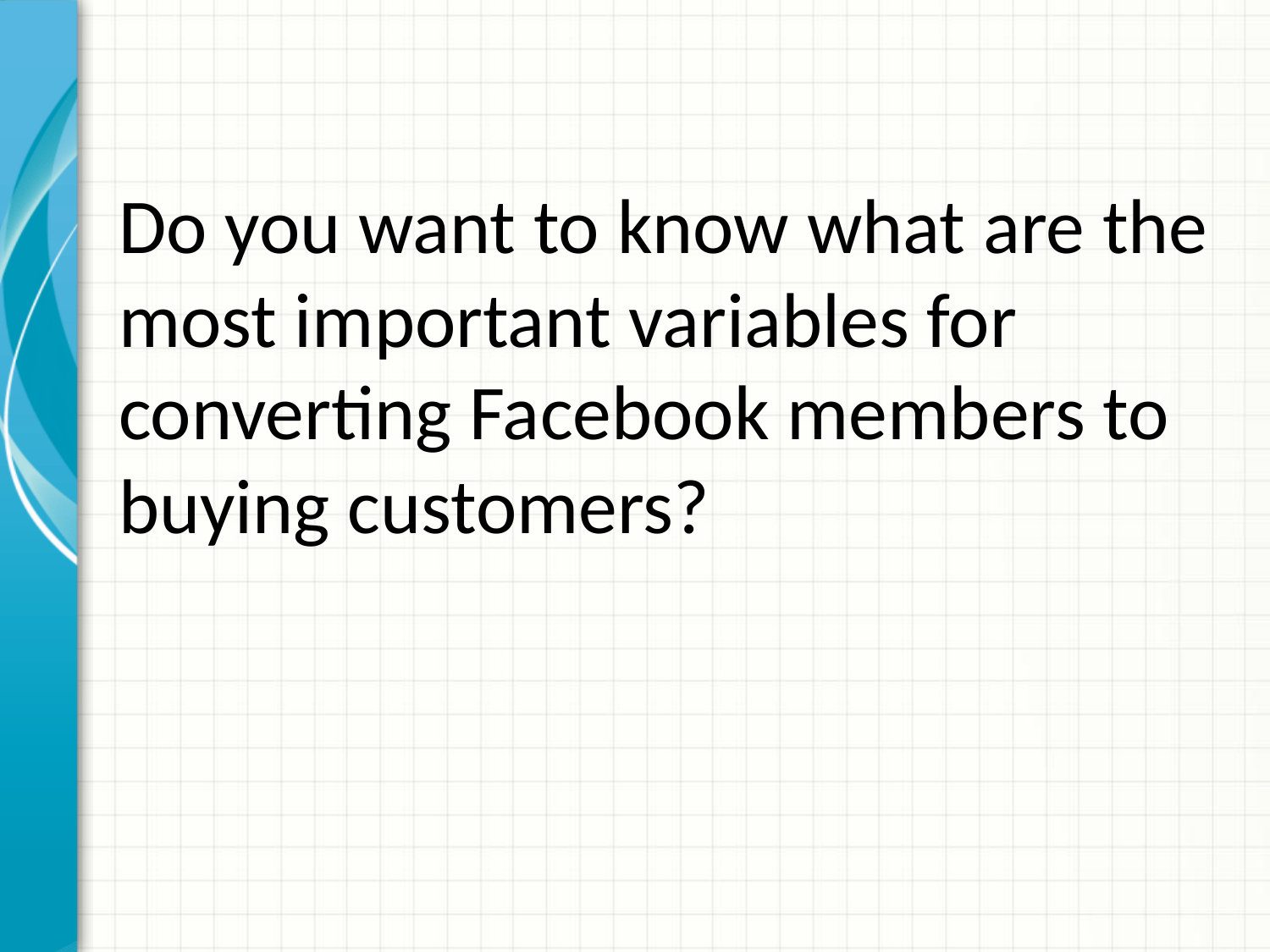

# Do you want to know what are the most important variables for converting Facebook members to buying customers?